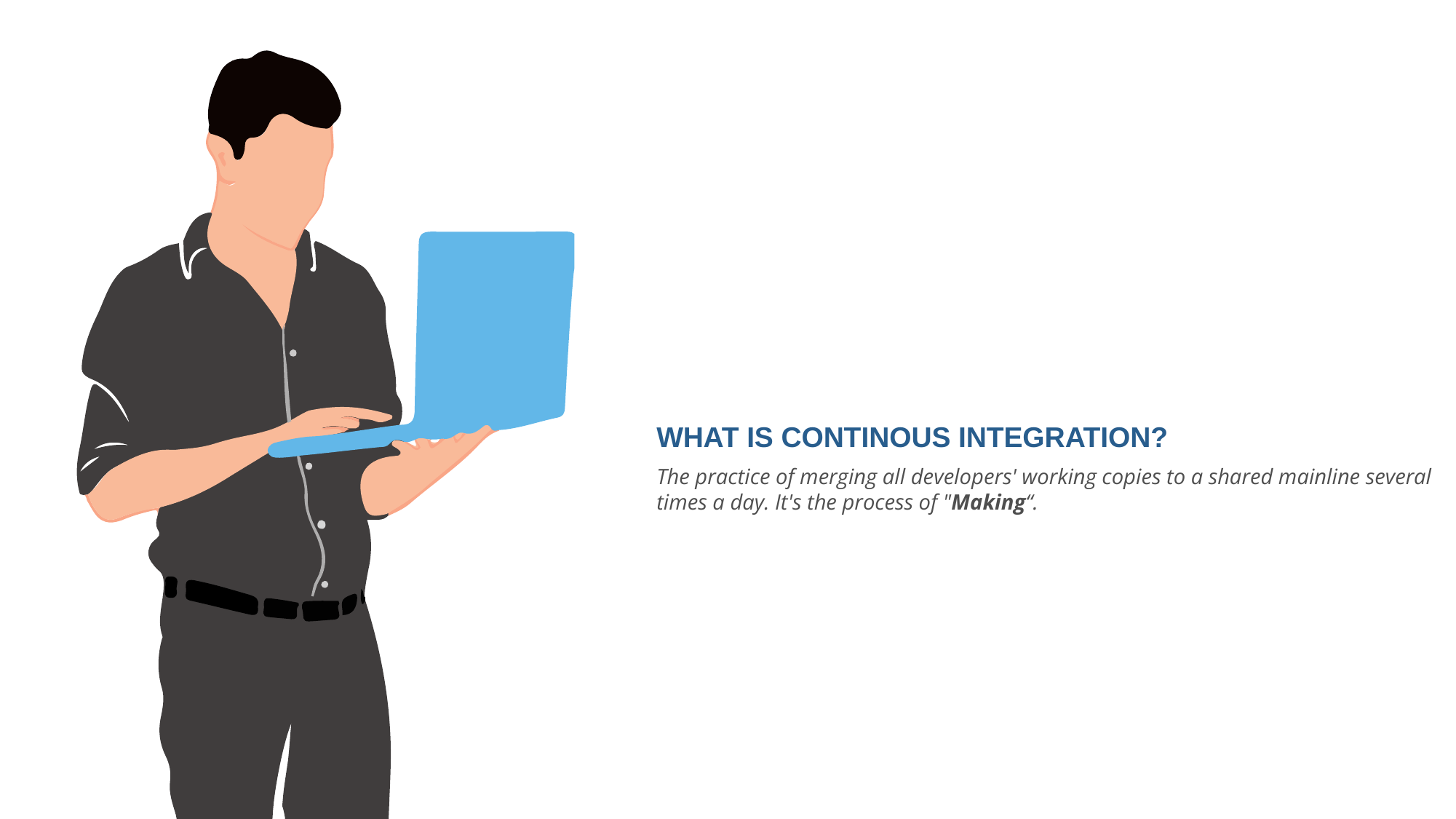

WHAT IS CONTINOUS INTEGRATION?
The practice of merging all developers' working copies to a shared mainline several times a day. It's the process of "Making“.